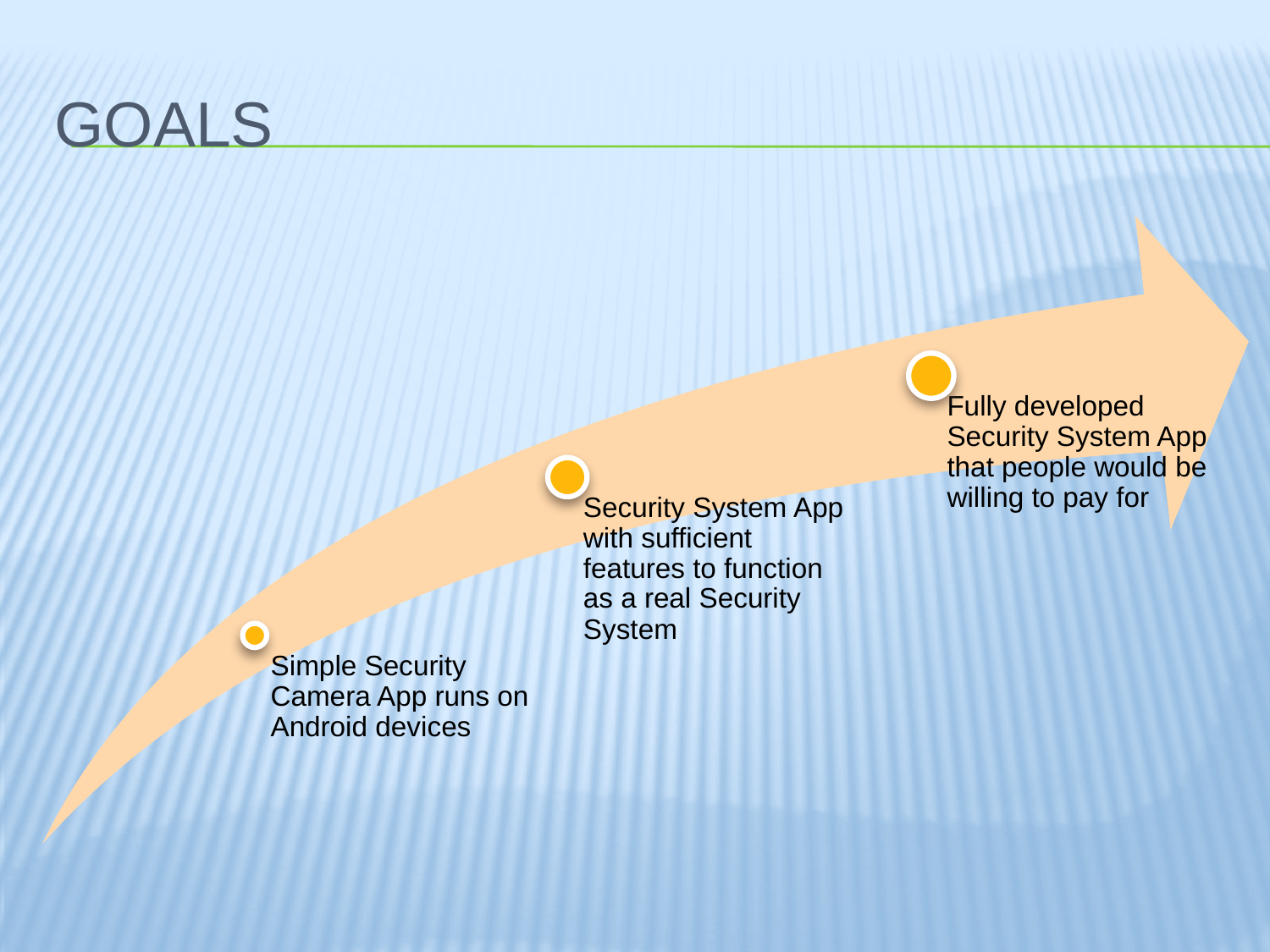

# Goals
Simple Security Camera App runs on Android devices
Security System App with sufficient features to function as a real Security System
Fully developed Security System App that people would be willing to pay for